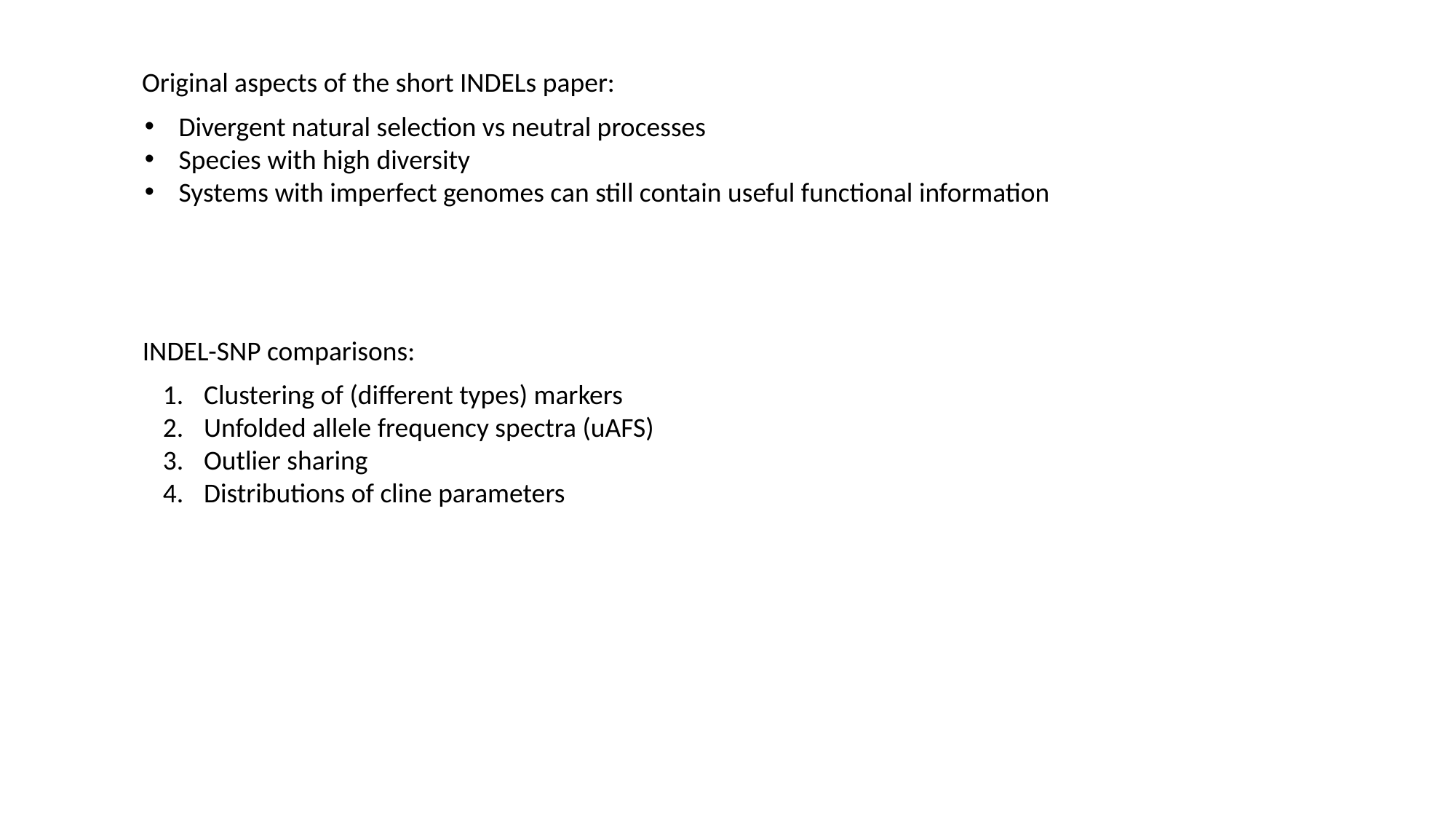

Original aspects of the short INDELs paper:
Divergent natural selection vs neutral processes
Species with high diversity
Systems with imperfect genomes can still contain useful functional information
INDEL-SNP comparisons:
Clustering of (different types) markers
Unfolded allele frequency spectra (uAFS)
Outlier sharing
Distributions of cline parameters